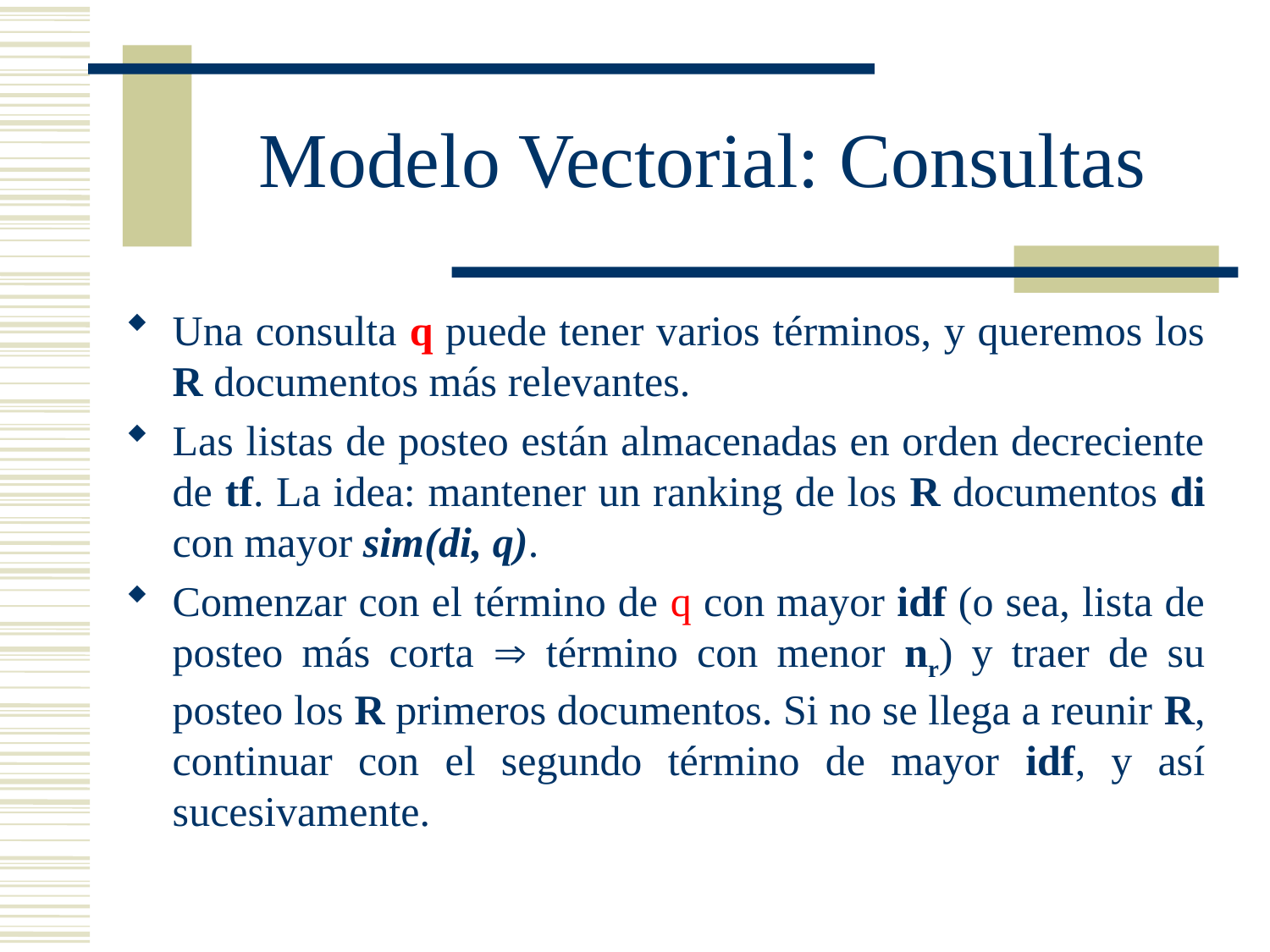

# Modelo Vectorial: Consultas
Una consulta q puede tener varios términos, y queremos los R documentos más relevantes.
Las listas de posteo están almacenadas en orden decreciente de tf. La idea: mantener un ranking de los R documentos di con mayor sim(di, q).
Comenzar con el término de q con mayor idf (o sea, lista de posteo más corta ⇒ término con menor nr) y traer de su posteo los R primeros documentos. Si no se llega a reunir R, continuar con el segundo término de mayor idf, y así sucesivamente.